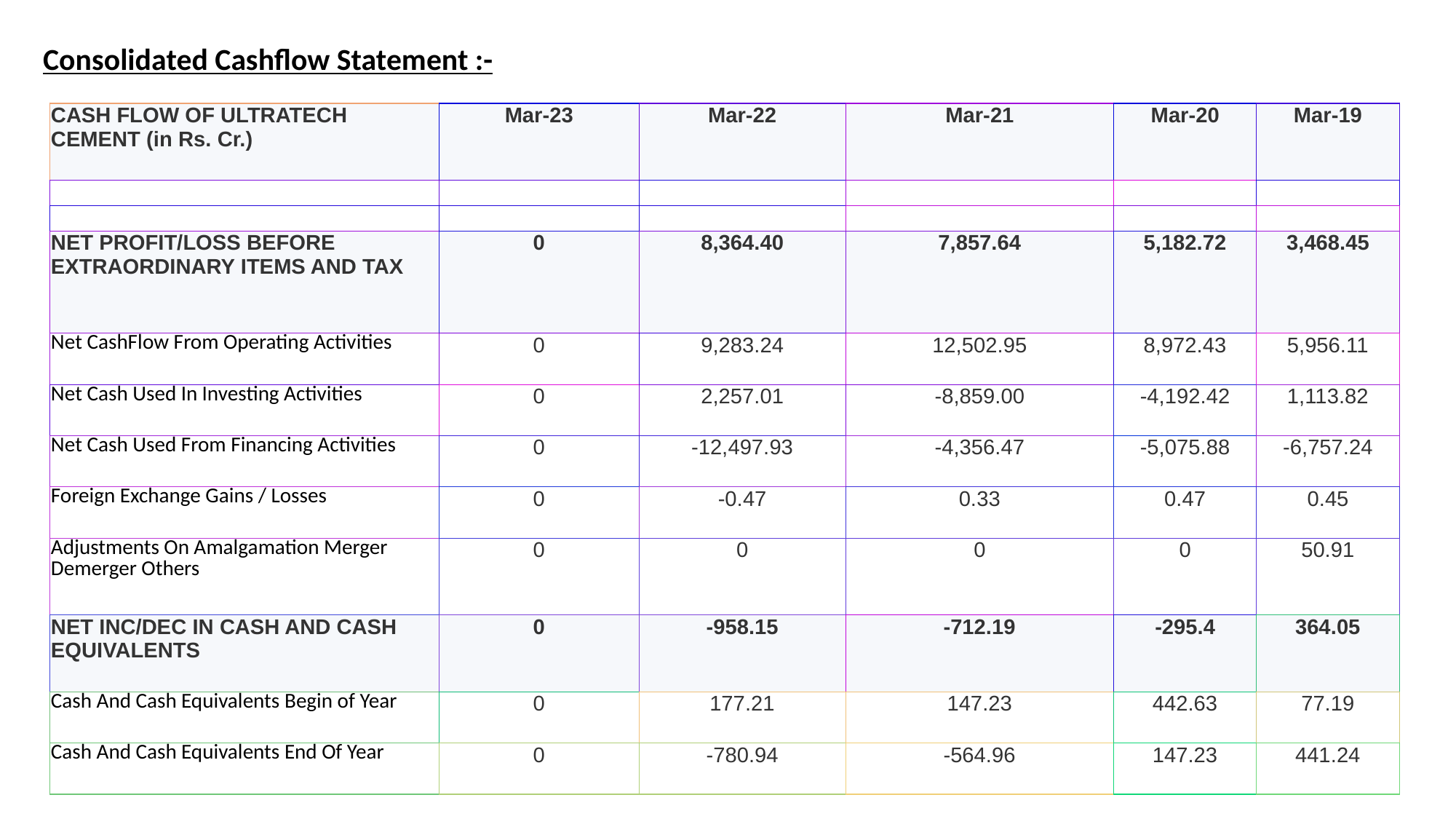

Consolidated Cashflow Statement :-
| CASH FLOW OF ULTRATECH CEMENT (in Rs. Cr.) | Mar-23 | Mar-22 | Mar-21 | Mar-20 | Mar-19 |
| --- | --- | --- | --- | --- | --- |
|  |  |  |  |  |  |
|  |  |  |  |  |  |
| NET PROFIT/LOSS BEFORE EXTRAORDINARY ITEMS AND TAX | 0 | 8,364.40 | 7,857.64 | 5,182.72 | 3,468.45 |
| Net CashFlow From Operating Activities | 0 | 9,283.24 | 12,502.95 | 8,972.43 | 5,956.11 |
| Net Cash Used In Investing Activities | 0 | 2,257.01 | -8,859.00 | -4,192.42 | 1,113.82 |
| Net Cash Used From Financing Activities | 0 | -12,497.93 | -4,356.47 | -5,075.88 | -6,757.24 |
| Foreign Exchange Gains / Losses | 0 | -0.47 | 0.33 | 0.47 | 0.45 |
| Adjustments On Amalgamation Merger Demerger Others | 0 | 0 | 0 | 0 | 50.91 |
| NET INC/DEC IN CASH AND CASH EQUIVALENTS | 0 | -958.15 | -712.19 | -295.4 | 364.05 |
| Cash And Cash Equivalents Begin of Year | 0 | 177.21 | 147.23 | 442.63 | 77.19 |
| Cash And Cash Equivalents End Of Year | 0 | -780.94 | -564.96 | 147.23 | 441.24 |